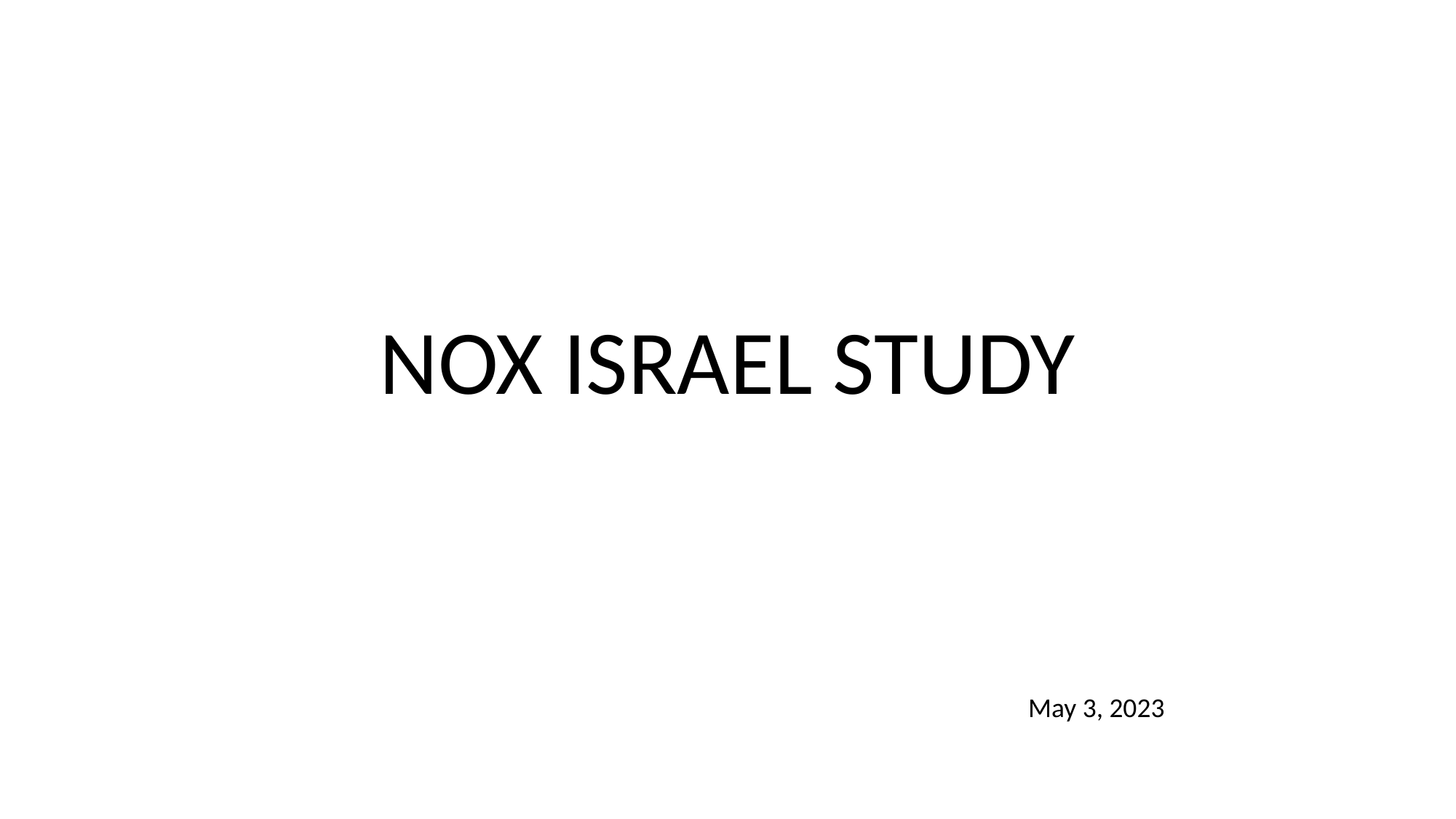

# NOX ISRAEL STUDY

May 3, 2023